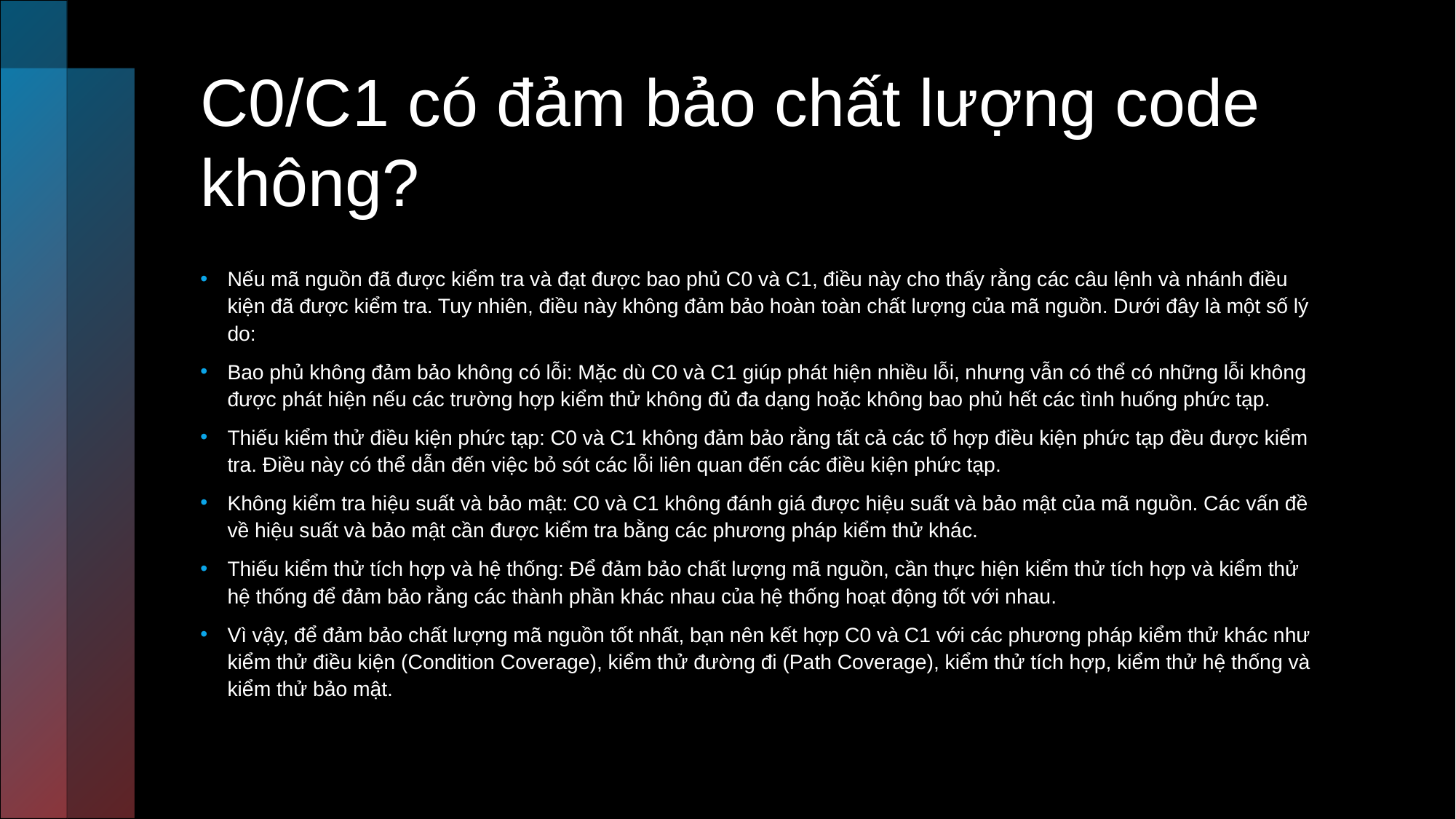

# C0/C1 có đảm bảo chất lượng code không?
Nếu mã nguồn đã được kiểm tra và đạt được bao phủ C0 và C1, điều này cho thấy rằng các câu lệnh và nhánh điều kiện đã được kiểm tra. Tuy nhiên, điều này không đảm bảo hoàn toàn chất lượng của mã nguồn. Dưới đây là một số lý do:
Bao phủ không đảm bảo không có lỗi: Mặc dù C0 và C1 giúp phát hiện nhiều lỗi, nhưng vẫn có thể có những lỗi không được phát hiện nếu các trường hợp kiểm thử không đủ đa dạng hoặc không bao phủ hết các tình huống phức tạp.
Thiếu kiểm thử điều kiện phức tạp: C0 và C1 không đảm bảo rằng tất cả các tổ hợp điều kiện phức tạp đều được kiểm tra. Điều này có thể dẫn đến việc bỏ sót các lỗi liên quan đến các điều kiện phức tạp.
Không kiểm tra hiệu suất và bảo mật: C0 và C1 không đánh giá được hiệu suất và bảo mật của mã nguồn. Các vấn đề về hiệu suất và bảo mật cần được kiểm tra bằng các phương pháp kiểm thử khác.
Thiếu kiểm thử tích hợp và hệ thống: Để đảm bảo chất lượng mã nguồn, cần thực hiện kiểm thử tích hợp và kiểm thử hệ thống để đảm bảo rằng các thành phần khác nhau của hệ thống hoạt động tốt với nhau.
Vì vậy, để đảm bảo chất lượng mã nguồn tốt nhất, bạn nên kết hợp C0 và C1 với các phương pháp kiểm thử khác như kiểm thử điều kiện (Condition Coverage), kiểm thử đường đi (Path Coverage), kiểm thử tích hợp, kiểm thử hệ thống và kiểm thử bảo mật.